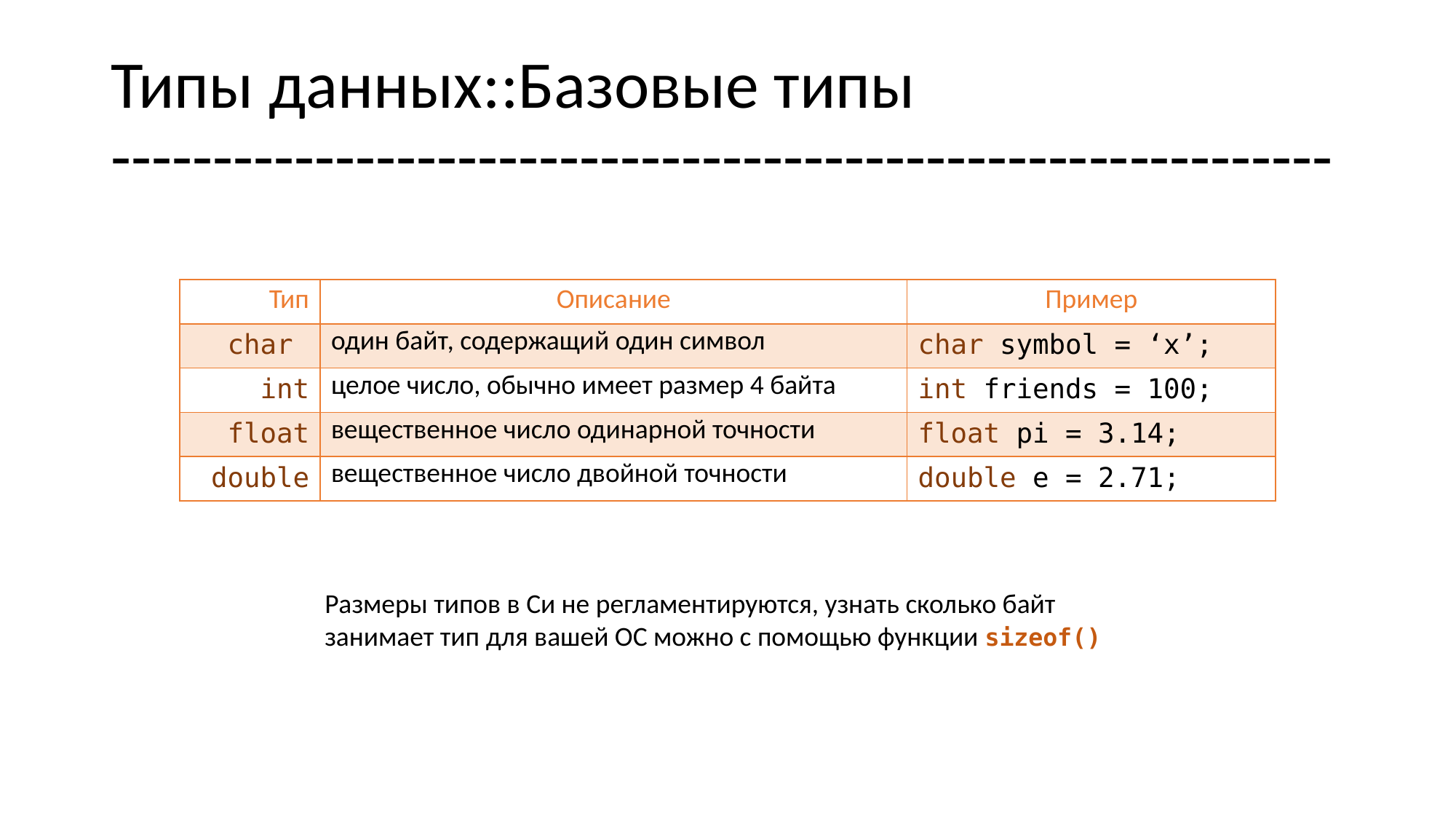

# Типы данных::Базовые типы ------------------------------------------------------------
| Тип | Описание | Пример |
| --- | --- | --- |
| char | один байт, содержащий один символ | char symbol = ‘x’; |
| int | целое число, обычно имеет размер 4 байта | int friends = 100; |
| float | вещественное число одинарной точности | float pi = 3.14; |
| double | вещественное число двойной точности | double e = 2.71; |
Размеры типов в Си не регламентируются, узнать сколько байт
занимает тип для вашей ОС можно с помощью функции sizeof()